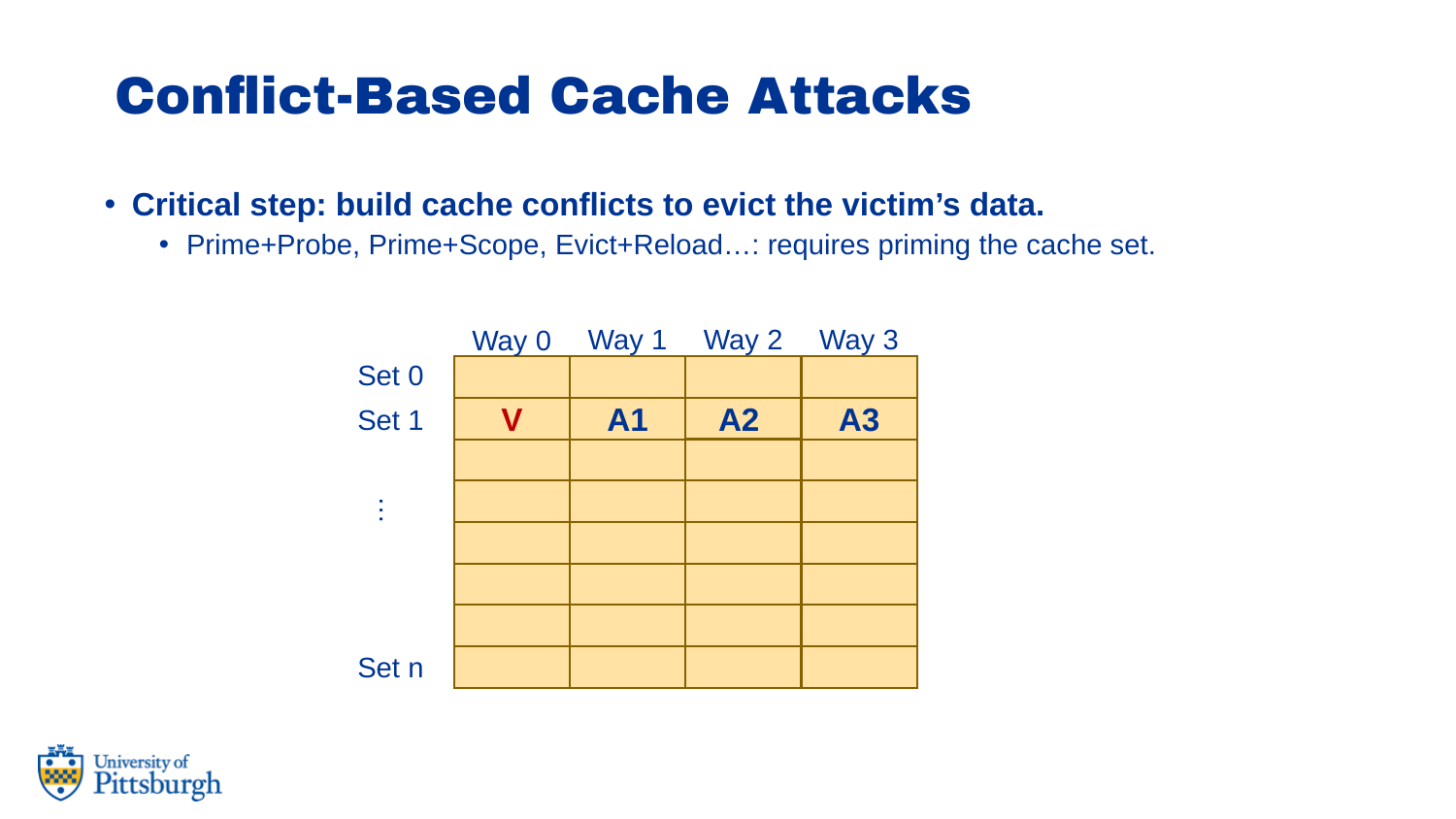

# Conflict-Based Cache Attacks
Critical step: build cache conflicts to evict the victim’s data.
Prime+Probe, Prime+Scope, Evict+Reload…: requires priming the cache set.
Way 3
Way 1
Way 2
Way 0
Set 0

Set 1
A2
A1

V
A3

…

Set n